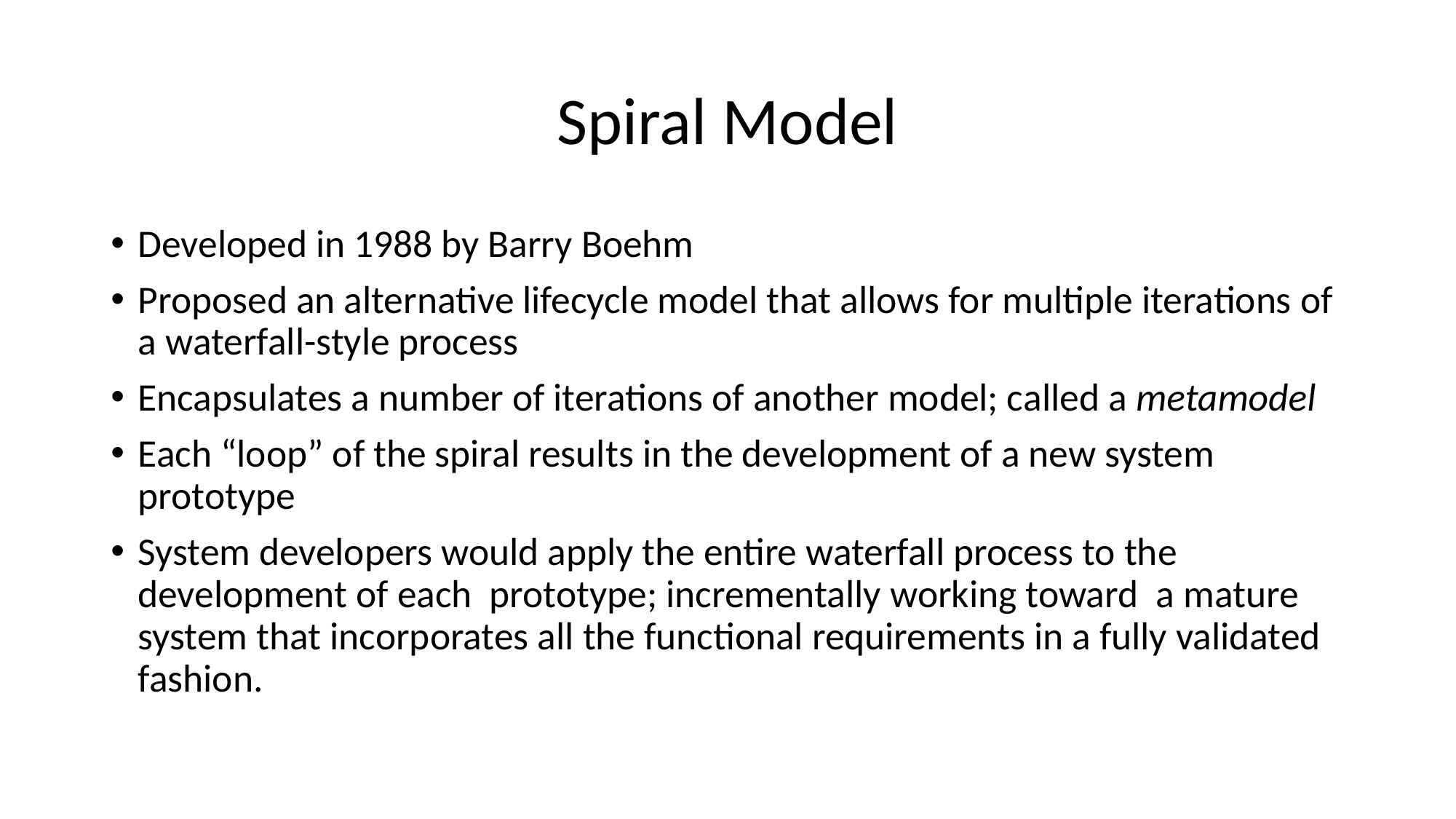

# Spiral Model
Developed in 1988 by Barry Boehm
Proposed an alternative lifecycle model that allows for multiple iterations of a waterfall-style process
Encapsulates a number of iterations of another model; called a metamodel
Each “loop” of the spiral results in the development of a new system prototype
System developers would apply the entire waterfall process to the development of each  prototype; incrementally working toward  a mature system that incorporates all the functional requirements in a fully validated fashion.